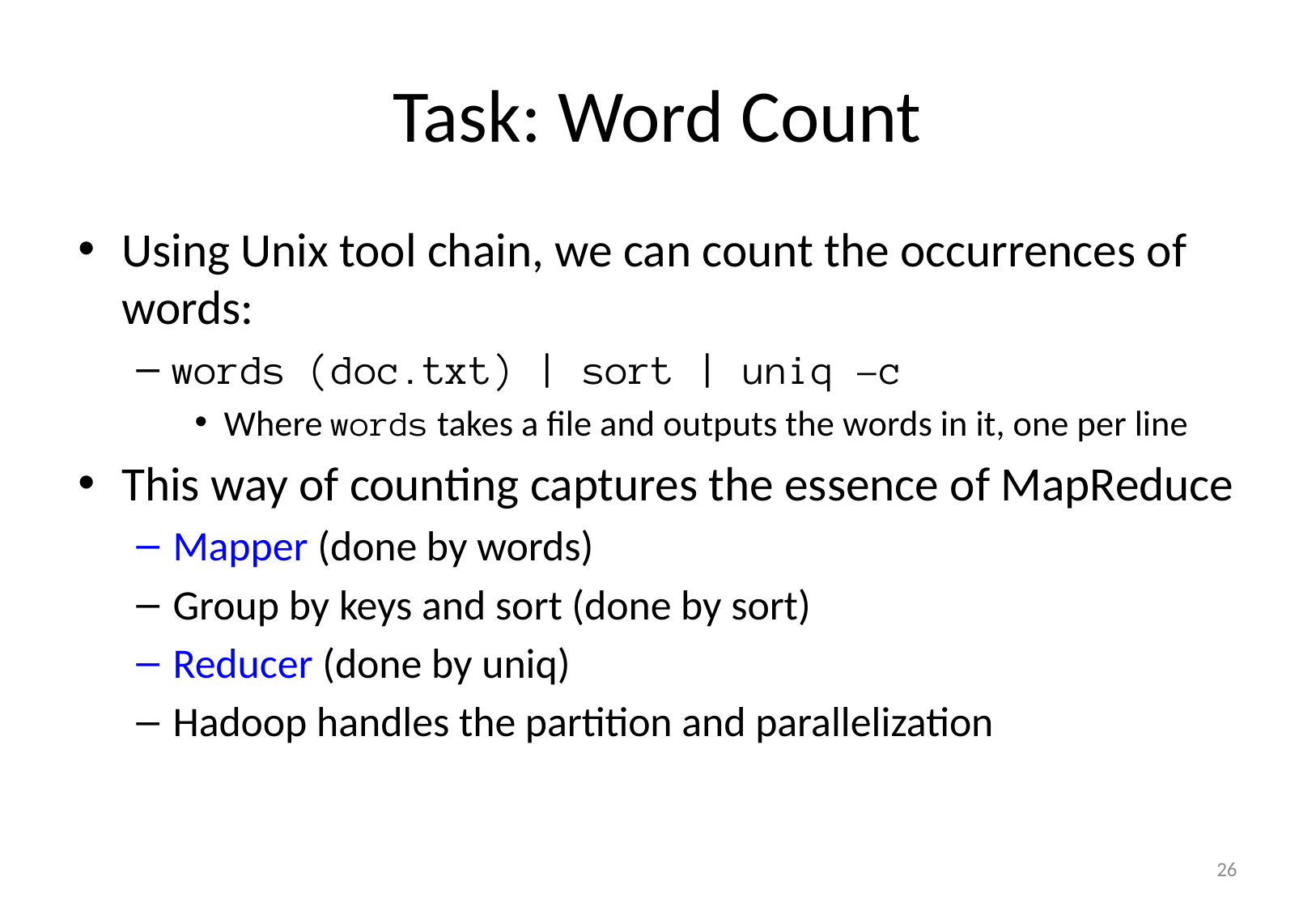

# Task: Word Count
Using Unix tool chain, we can count the occurrences of words:
words (doc.txt) | sort | uniq –c
Where words takes a file and outputs the words in it, one per line
This way of counting captures the essence of MapReduce
Mapper (done by words)
Group by keys and sort (done by sort)
Reducer (done by uniq)
Hadoop handles the partition and parallelization
26